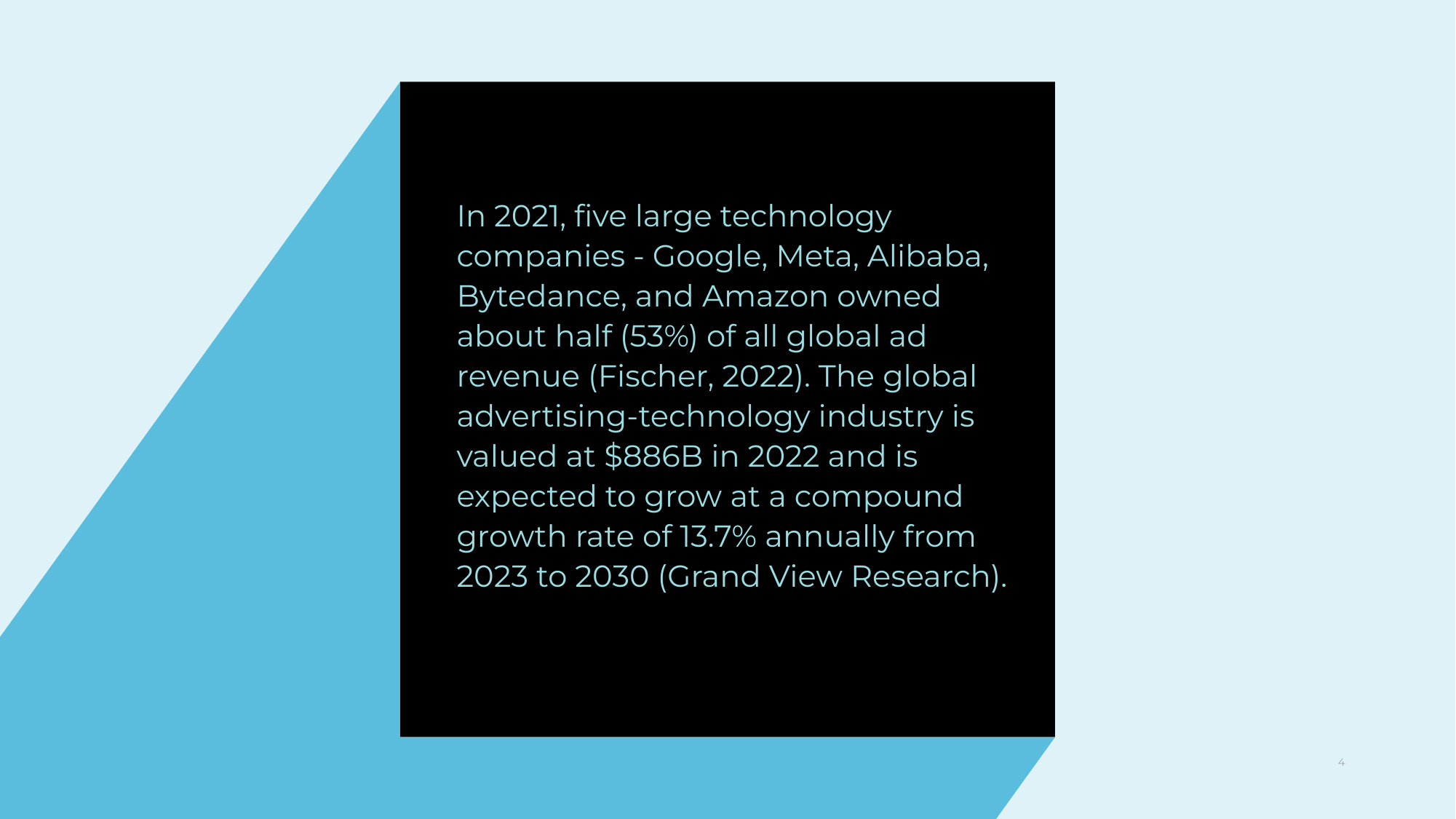

# Introduction

In 2021, five large technology companies - Google, Meta, Alibaba, Bytedance, and Amazon owned about half (53%) of all global ad revenue (Fischer, 2022). The global advertising-technology industry is valued at $886B in 2022 and is expected to grow at a compound growth rate of 13.7% annually from 2023 to 2030 (Grand View Research).